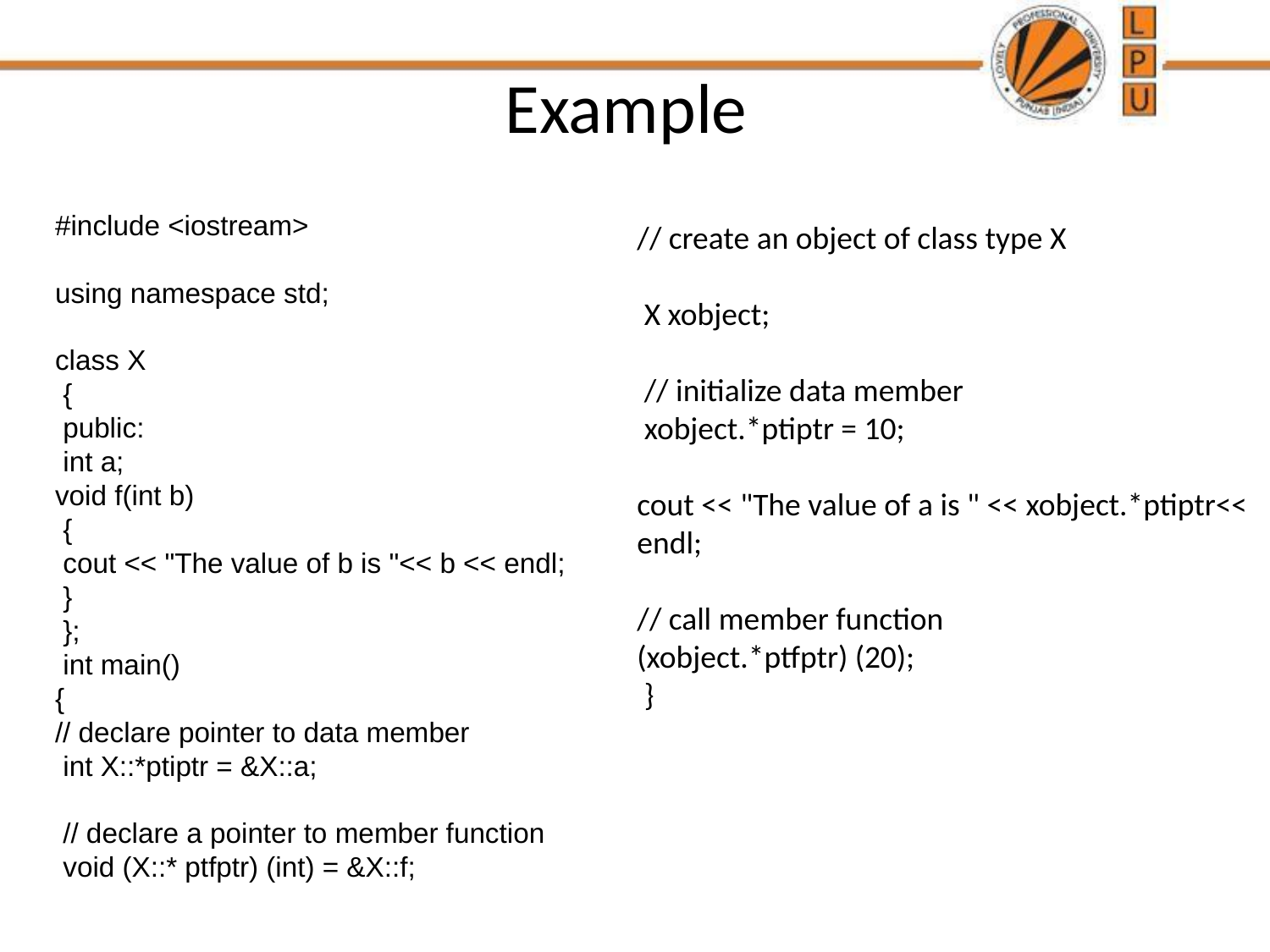

# Example
#include <iostream>

using namespace std;

class X
 {
 public:
 int a;
void f(int b)
 {
 cout << "The value of b is "<< b << endl;
 }
 };
 int main()
{
// declare pointer to data member
 int X::*ptiptr = &X::a;

 // declare a pointer to member function
 void (X::* ptfptr) (int) = &X::f;
// create an object of class type X

 X xobject;

 // initialize data member
 xobject.*ptiptr = 10;

cout << "The value of a is " << xobject.*ptiptr<< endl;

// call member function
(xobject.*ptfptr) (20);
 }